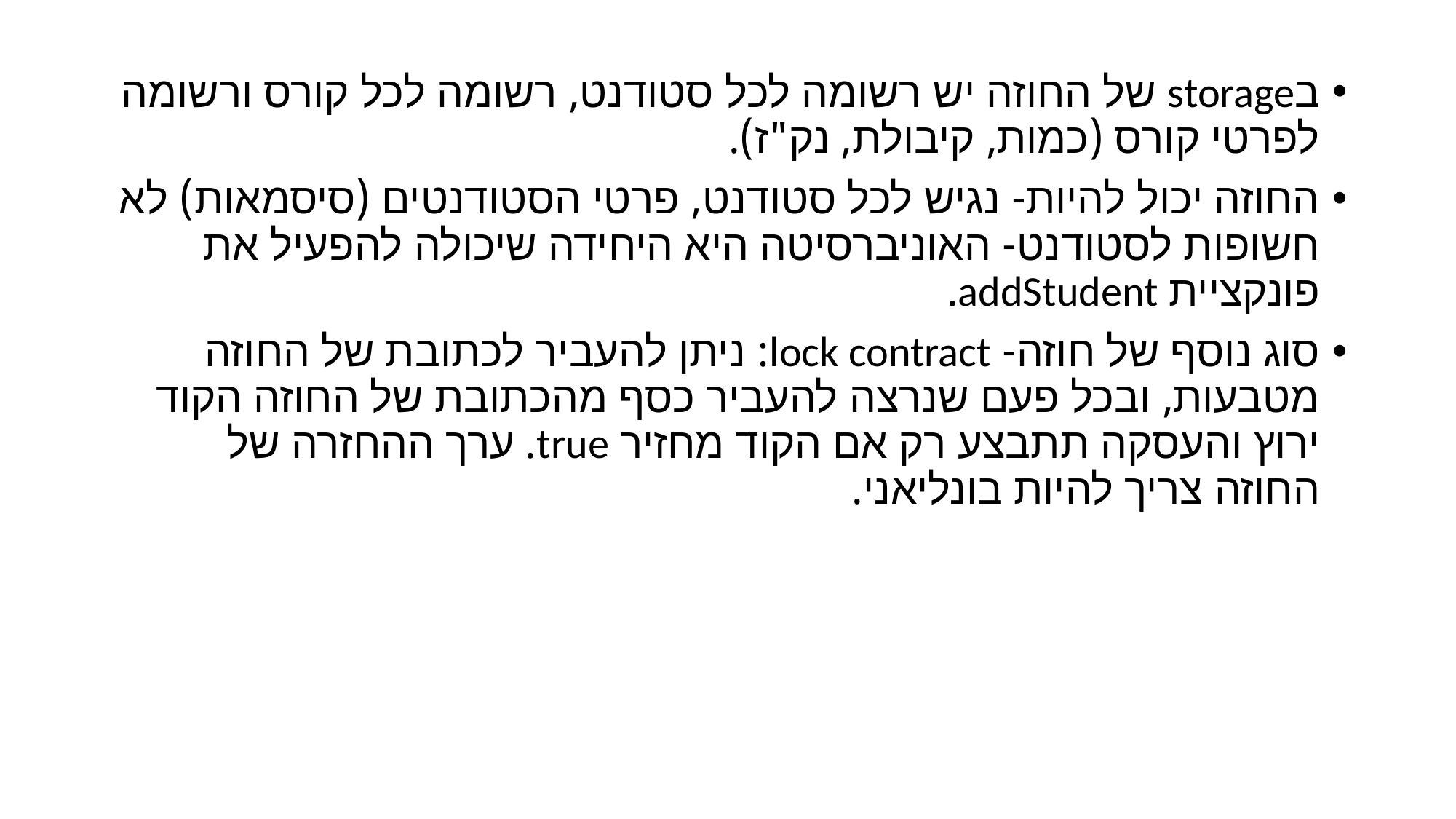

בstorage של החוזה יש רשומה לכל סטודנט, רשומה לכל קורס ורשומה לפרטי קורס (כמות, קיבולת, נק"ז).
החוזה יכול להיות- נגיש לכל סטודנט, פרטי הסטודנטים (סיסמאות) לא חשופות לסטודנט- האוניברסיטה היא היחידה שיכולה להפעיל את פונקציית addStudent.
סוג נוסף של חוזה- lock contract: ניתן להעביר לכתובת של החוזה מטבעות, ובכל פעם שנרצה להעביר כסף מהכתובת של החוזה הקוד ירוץ והעסקה תתבצע רק אם הקוד מחזיר true. ערך ההחזרה של החוזה צריך להיות בונליאני.